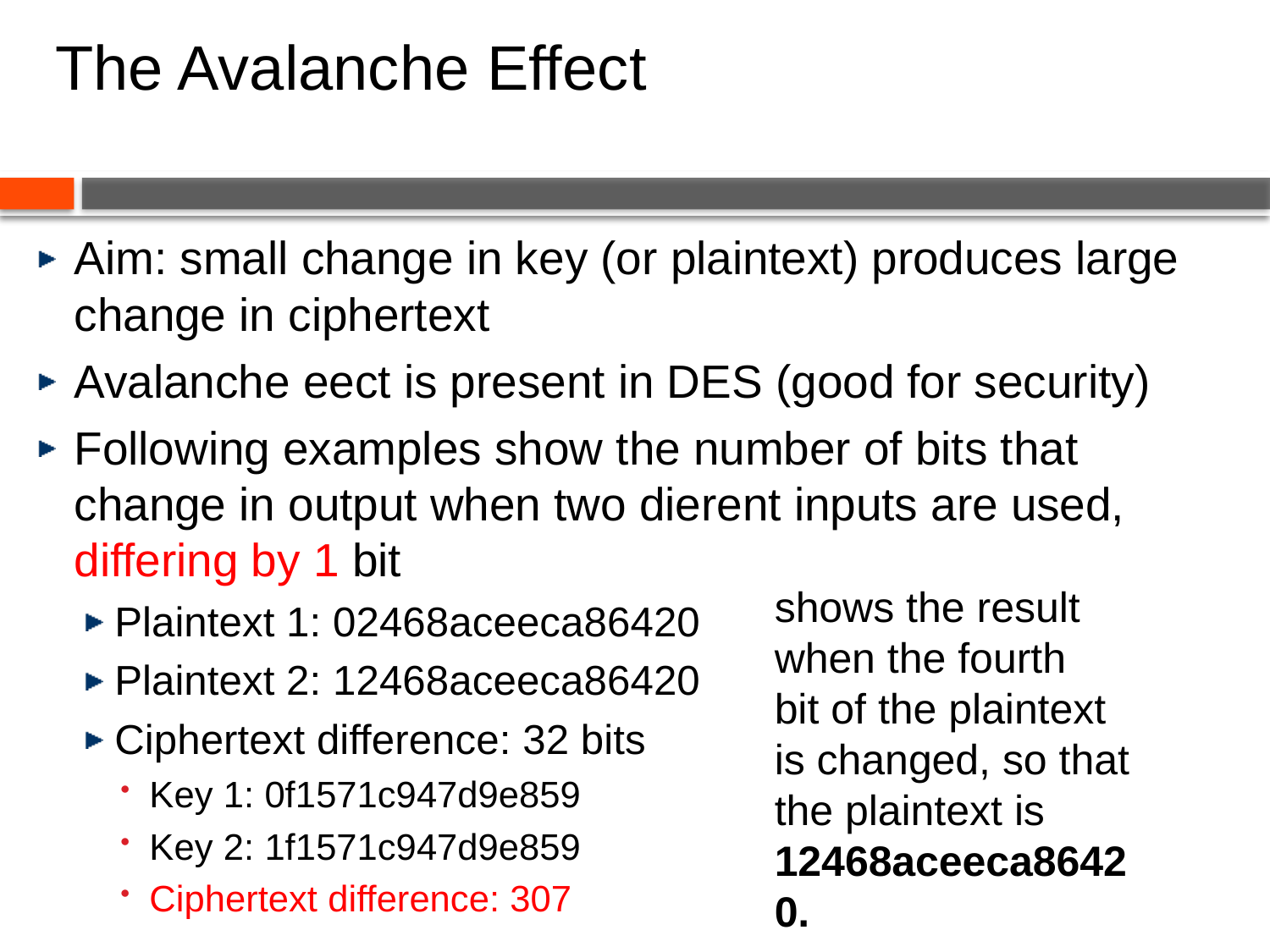

# The Avalanche Effect
Aim: small change in key (or plaintext) produces large change in ciphertext
Avalanche eect is present in DES (good for security)
Following examples show the number of bits that change in output when two dierent inputs are used, differing by 1 bit
Plaintext 1: 02468aceeca86420
Plaintext 2: 12468aceeca86420
Ciphertext difference: 32 bits
Key 1: 0f1571c947d9e859
Key 2: 1f1571c947d9e859
Ciphertext difference: 307
shows the result when the fourth
bit of the plaintext is changed, so that the plaintext is 12468aceeca86420.